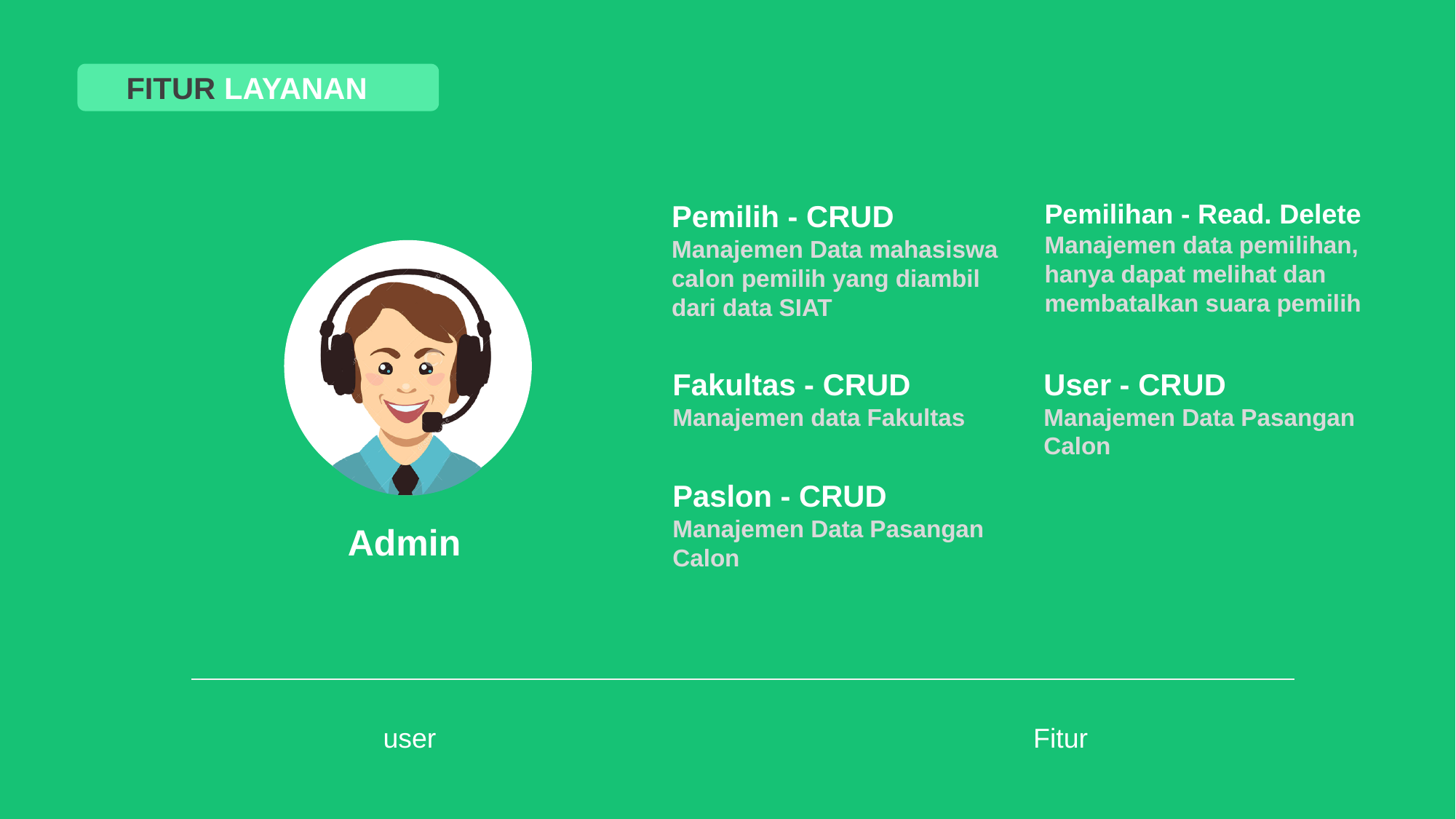

FITUR LAYANAN
Pemilihan - Read. Delete
Manajemen data pemilihan, hanya dapat melihat dan membatalkan suara pemilih
Pemilih - CRUD
Manajemen Data mahasiswa calon pemilih yang diambil dari data SIAT

User - CRUD
Manajemen Data Pasangan Calon
Fakultas - CRUD
Manajemen data Fakultas
Paslon - CRUD
Manajemen Data Pasangan Calon
Admin
Fitur
user